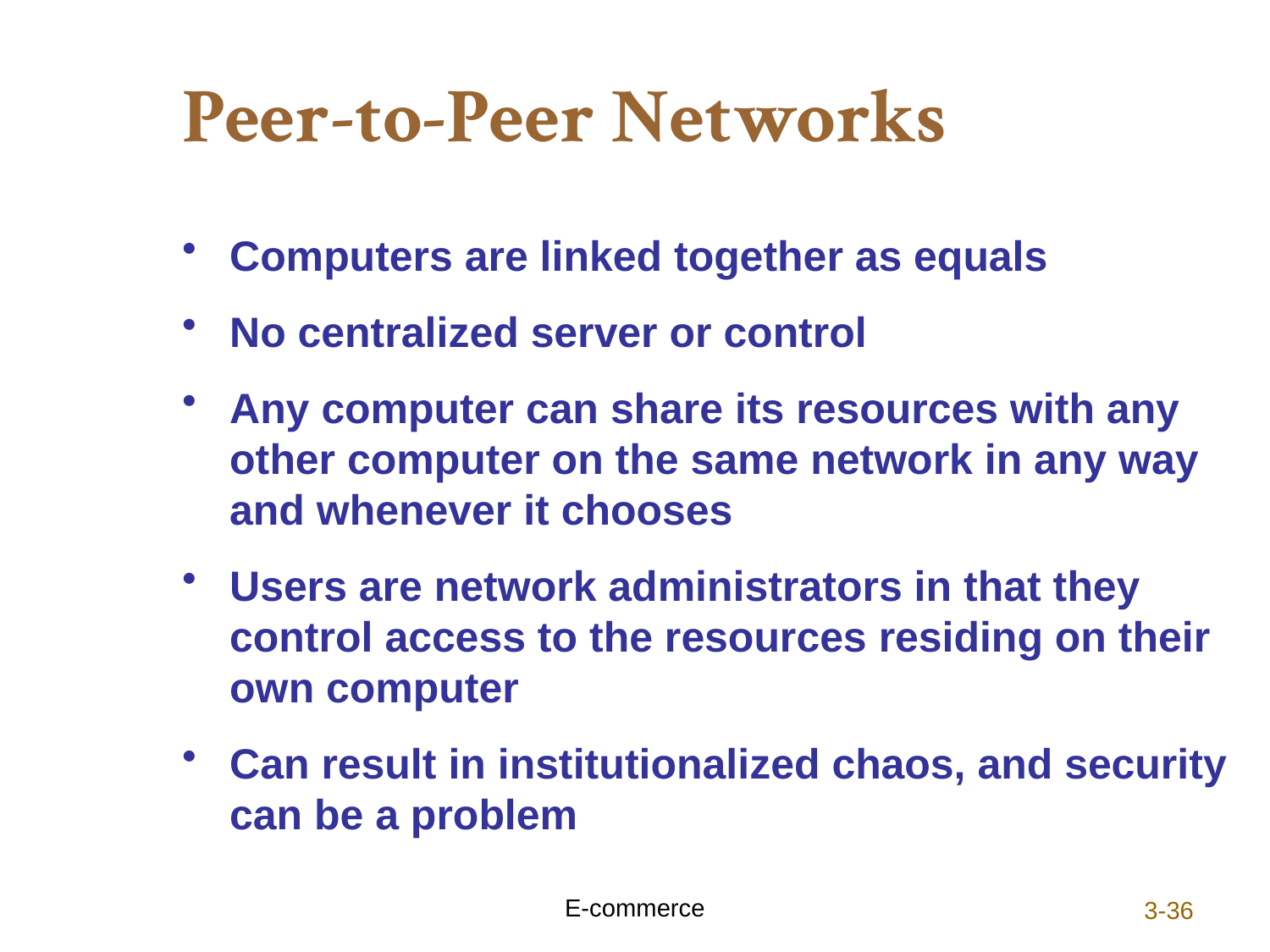

# Peer-to-Peer Networks
Computers are linked together as equals
No centralized server or control
Any computer can share its resources with any other computer on the same network in any way and whenever it chooses
Users are network administrators in that they control access to the resources residing on their own computer
Can result in institutionalized chaos, and security can be a problem

E-commerce
3-36